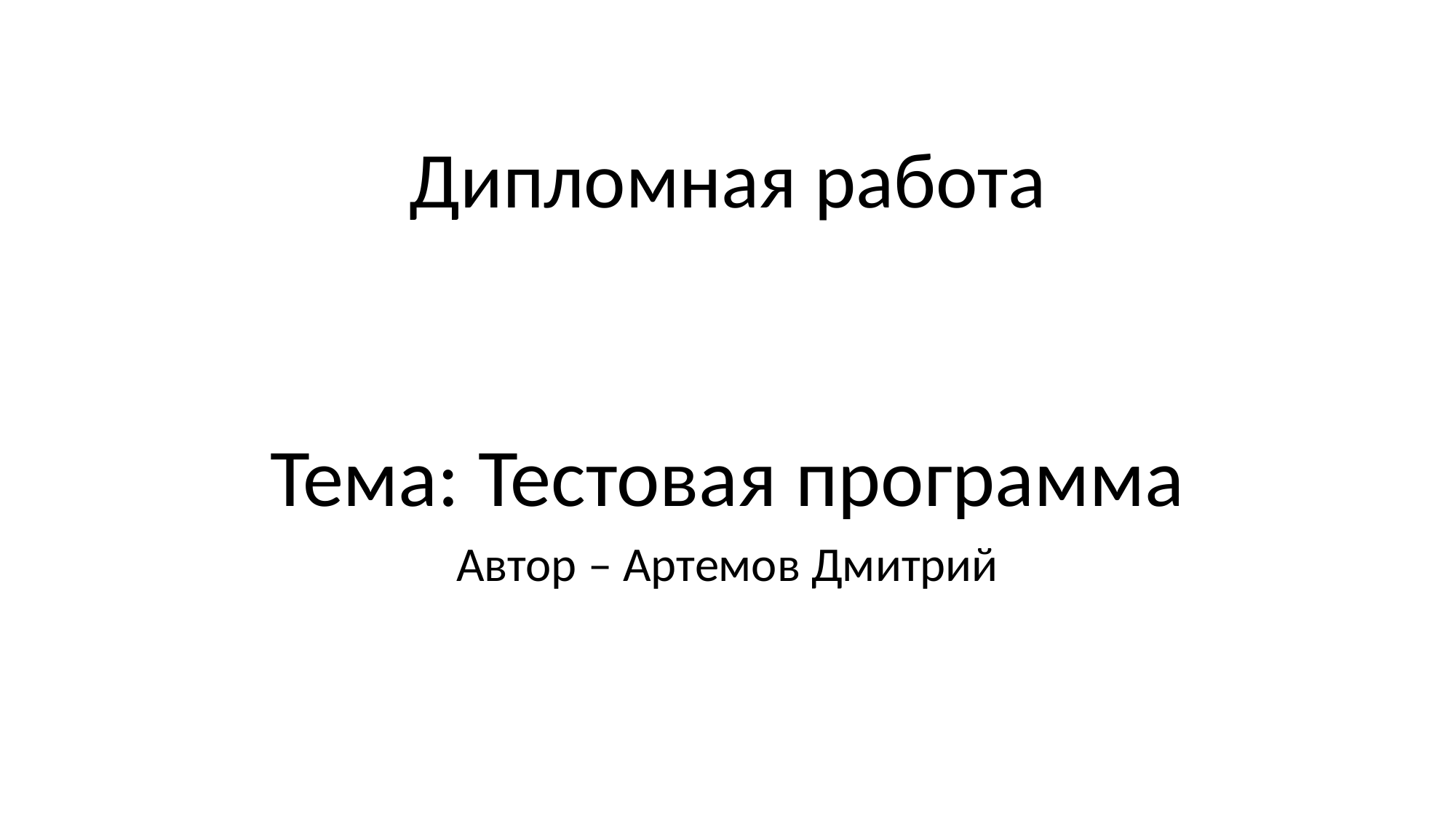

# Дипломная работа
Тема: Тестовая программа
Автор – Артемов Дмитрий